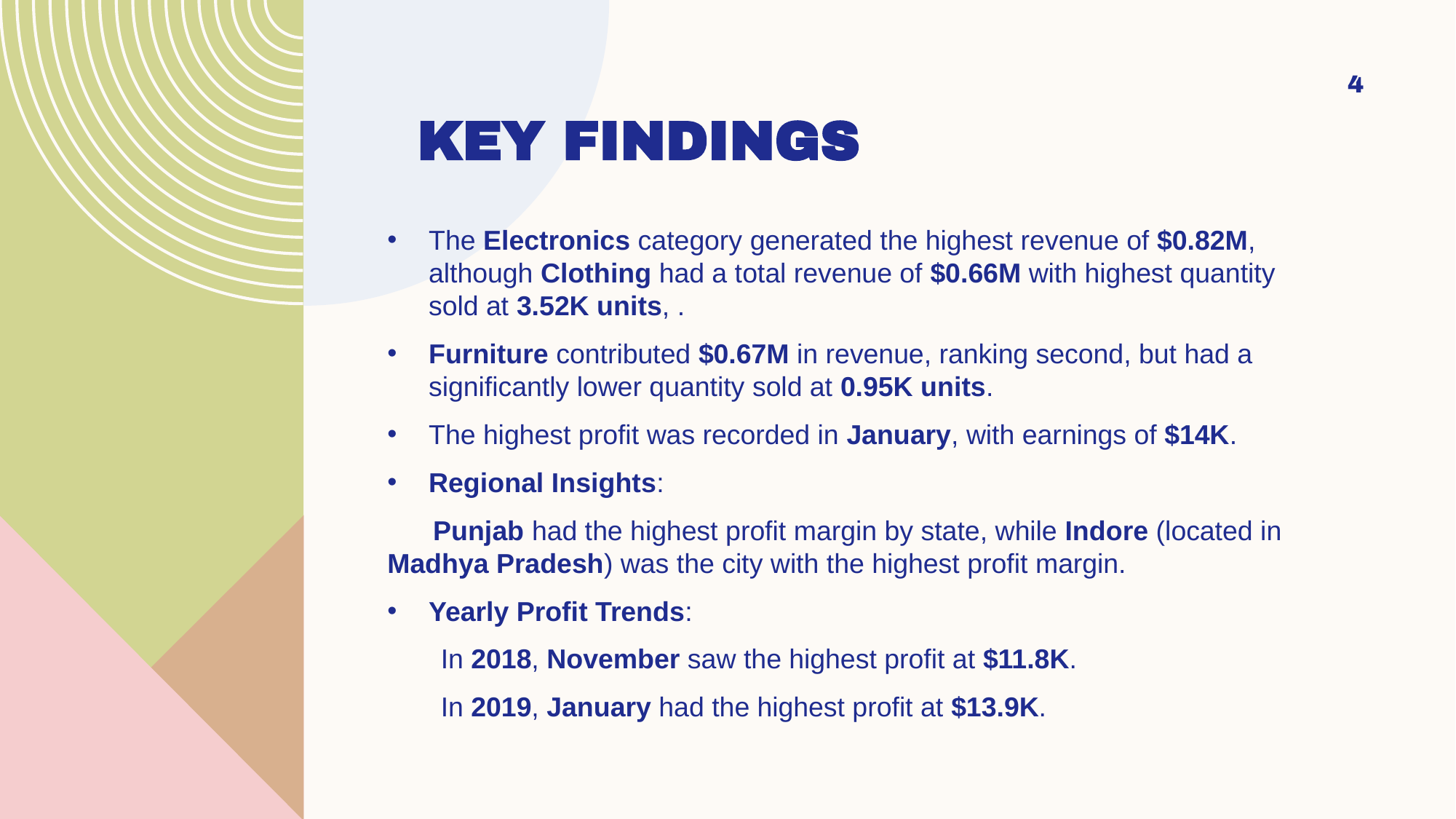

# Key findings
4

The Electronics category generated the highest revenue of $0.82M, although Clothing had a total revenue of $0.66M with highest quantity sold at 3.52K units, .
Furniture contributed $0.67M in revenue, ranking second, but had a significantly lower quantity sold at 0.95K units.
The highest profit was recorded in January, with earnings of $14K.
Regional Insights:
      Punjab had the highest profit margin by state, while Indore (located in Madhya Pradesh) was the city with the highest profit margin.
Yearly Profit Trends:
       In 2018, November saw the highest profit at $11.8K.
       In 2019, January had the highest profit at $13.9K.